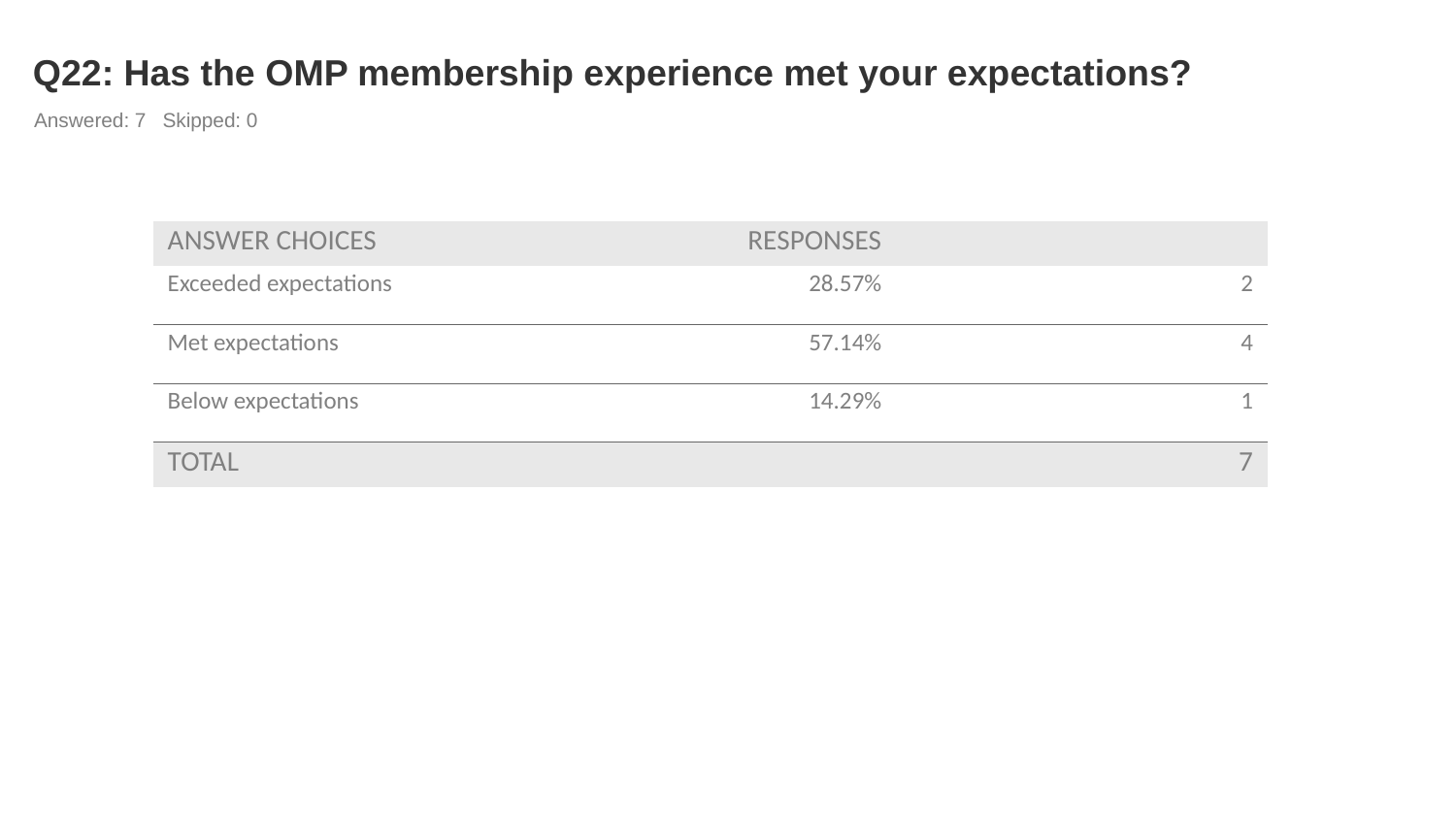

# Q22: Has the OMP membership experience met your expectations?
Answered: 7   Skipped: 0
| ANSWER CHOICES | RESPONSES |  |
| --- | --- | --- |
| Exceeded expectations | 28.57% | 2 |
| Met expectations | 57.14% | 4 |
| Below expectations | 14.29% | 1 |
| TOTAL |  | 7 |